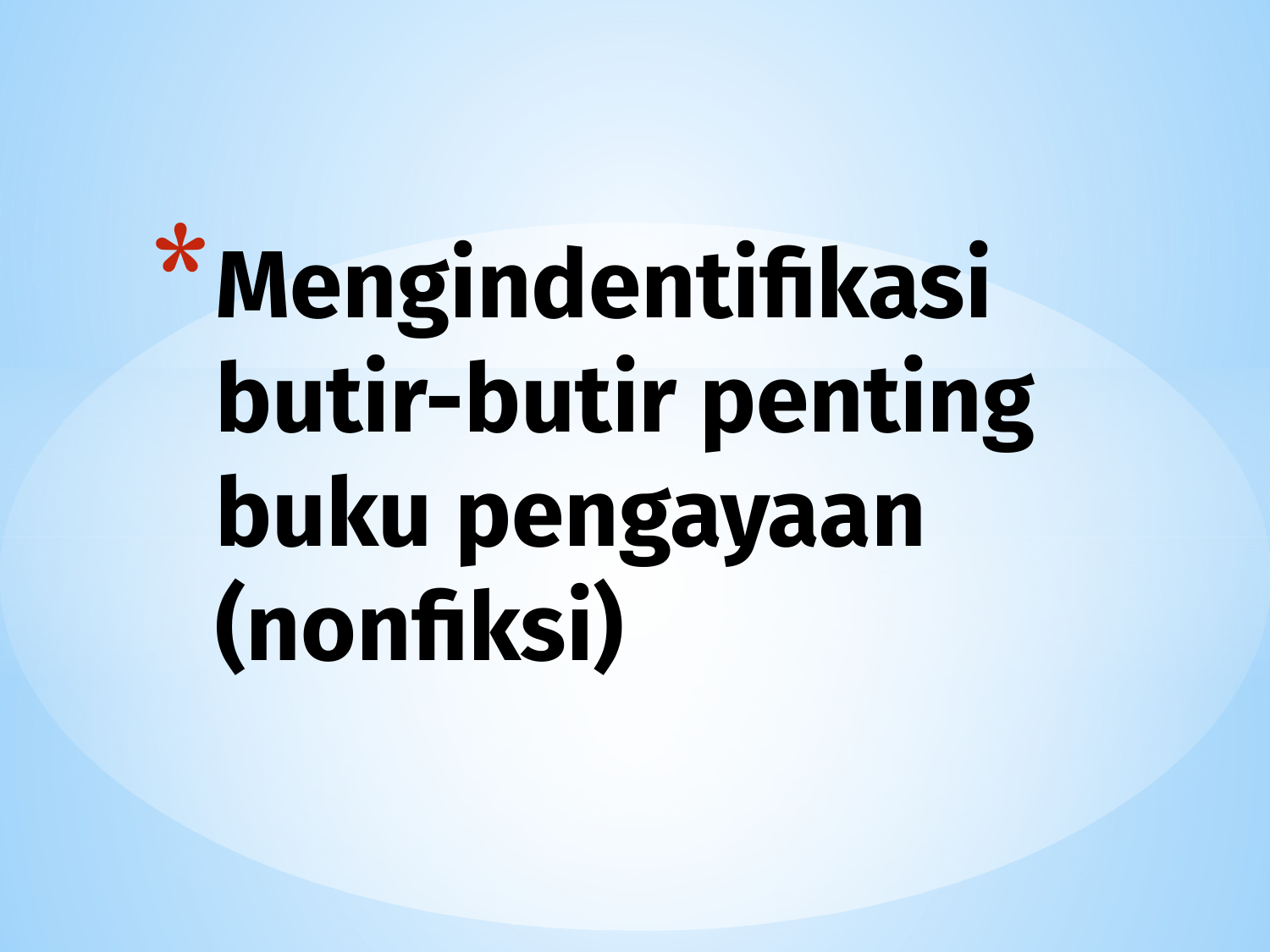

# Mengindentifikasi butir-butir penting buku pengayaan (nonfiksi)